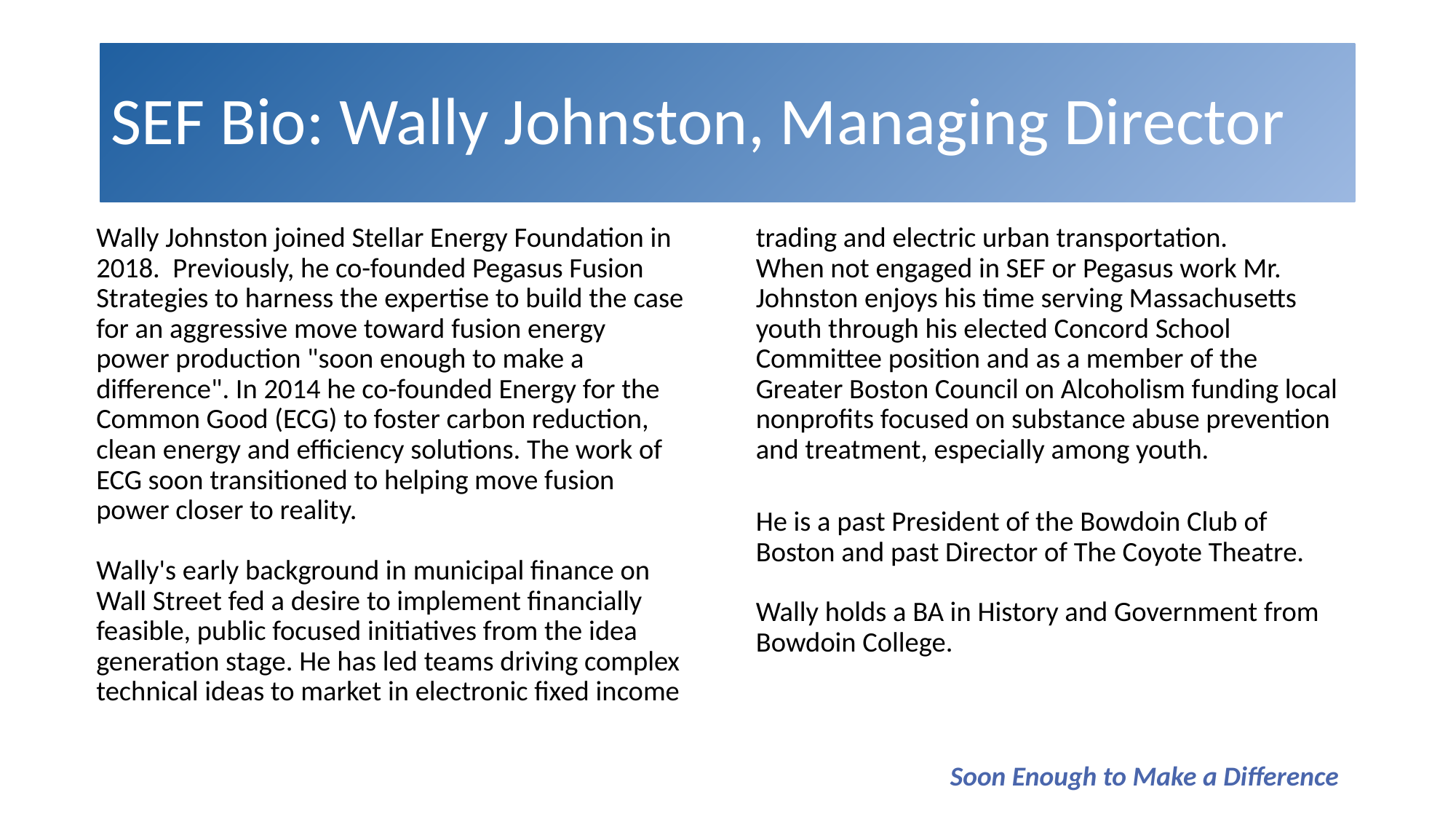

# SEF Bio: Wally Johnston, Managing Director
Wally Johnston joined Stellar Energy Foundation in 2018.  Previously, he co-founded Pegasus Fusion Strategies to harness the expertise to build the case for an aggressive move toward fusion energy power production "soon enough to make a difference". In 2014 he co-founded Energy for the Common Good (ECG) to foster carbon reduction, clean energy and efficiency solutions. The work of ECG soon transitioned to helping move fusion power closer to reality.
Wally's early background in municipal finance on Wall Street fed a desire to implement financially feasible, public focused initiatives from the idea generation stage. He has led teams driving complex technical ideas to market in electronic fixed income trading and electric urban transportation.
When not engaged in SEF or Pegasus work Mr. Johnston enjoys his time serving Massachusetts youth through his elected Concord School Committee position and as a member of the Greater Boston Council on Alcoholism funding local non­profits focused on substance abuse prevention and treatment, especially among youth.

He is a past President of the Bowdoin Club of Boston and past Director of The Coyote Theatre.
Wally holds a BA in History and Government from Bowdoin College.
Soon Enough to Make a Difference